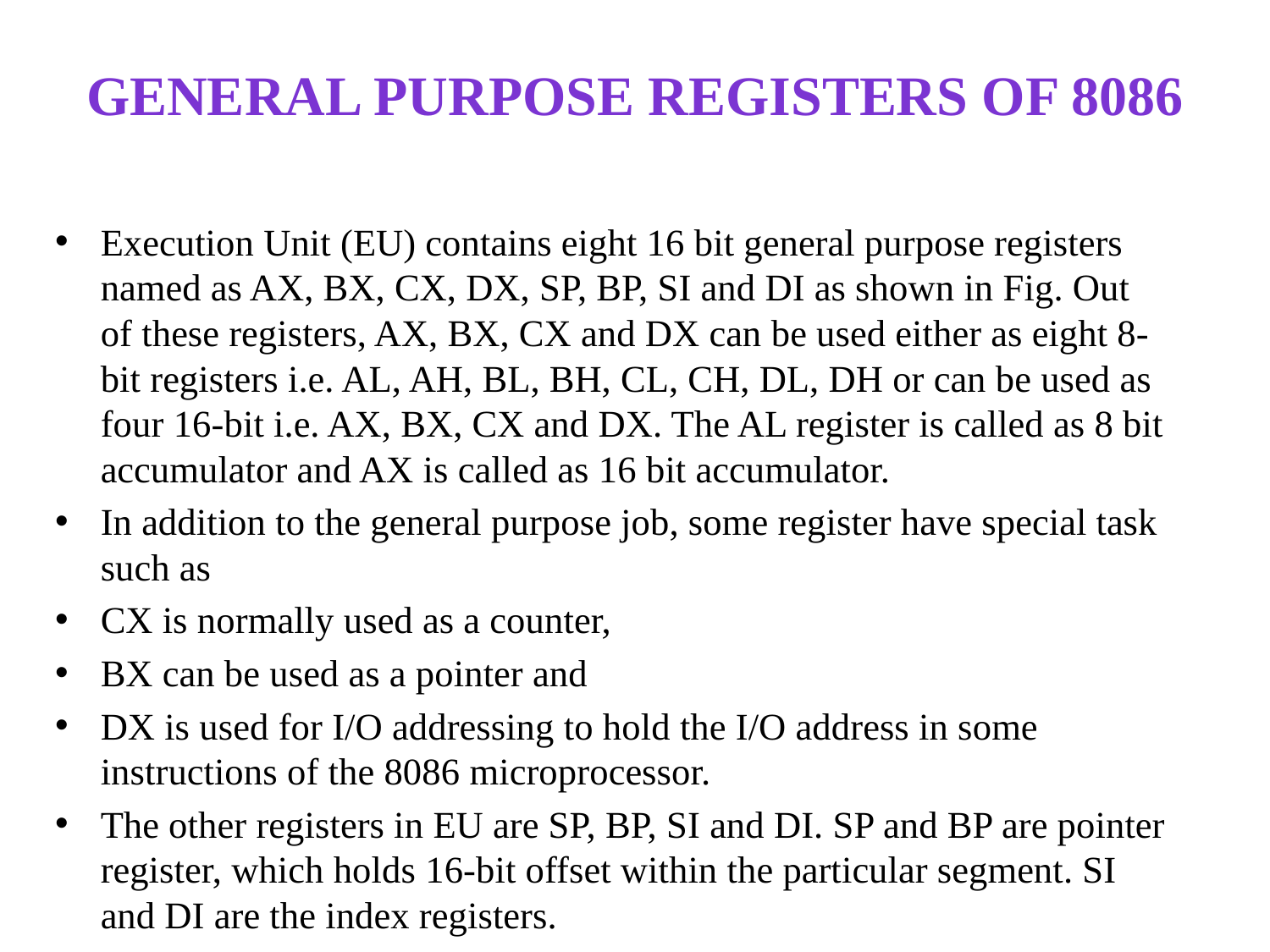

# General purpose registers of 8086
Execution Unit (EU) contains eight 16 bit general purpose registers named as AX, BX, CX, DX, SP, BP, SI and DI as shown in Fig. Out of these registers, AX, BX, CX and DX can be used either as eight 8-bit registers i.e. AL, AH, BL, BH, CL, CH, DL, DH or can be used as four 16-bit i.e. AX, BX, CX and DX. The AL register is called as 8 bit accumulator and AX is called as 16 bit accumulator.
In addition to the general purpose job, some register have special task such as
CX is normally used as a counter,
BX can be used as a pointer and
DX is used for I/O addressing to hold the I/O address in some instructions of the 8086 microprocessor.
The other registers in EU are SP, BP, SI and DI. SP and BP are pointer register, which holds 16-bit offset within the particular segment. SI and DI are the index registers.